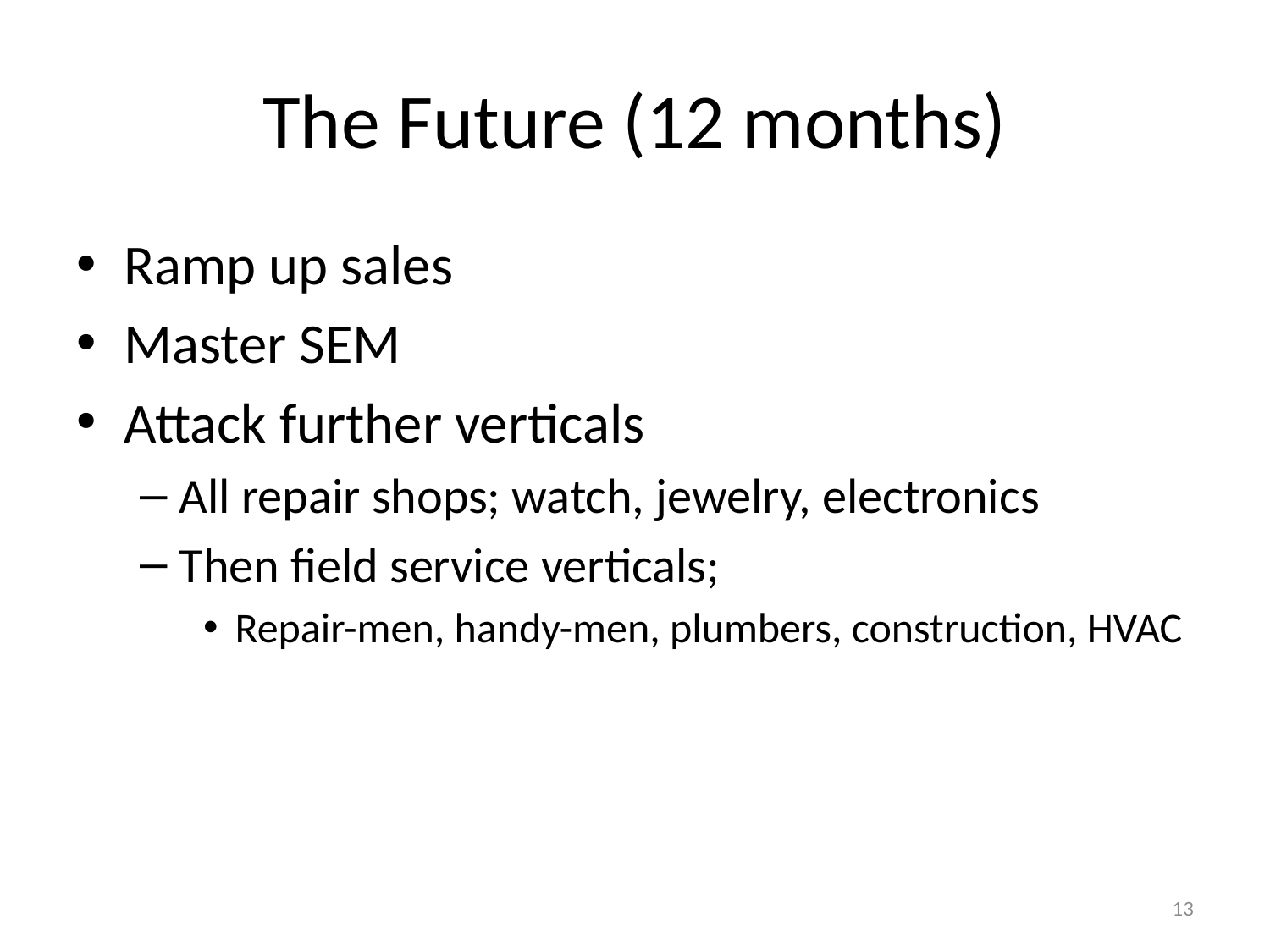

# The Future (12 months)
Ramp up sales
Master SEM
Attack further verticals
All repair shops; watch, jewelry, electronics
Then field service verticals;
Repair-men, handy-men, plumbers, construction, HVAC
13